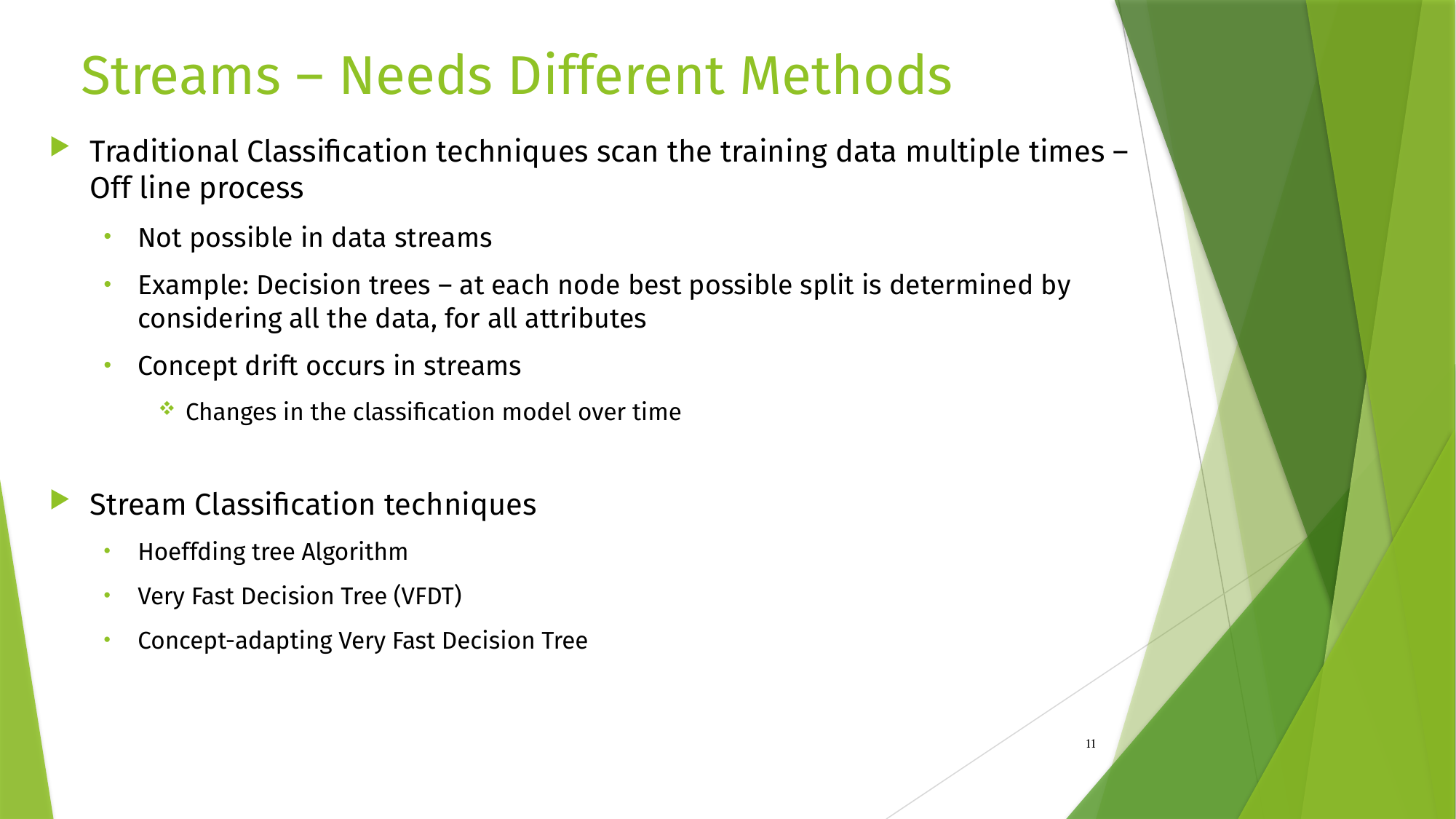

# Streams – Needs Different Methods
Traditional Classification techniques scan the training data multiple times – Off line process
Not possible in data streams
Example: Decision trees – at each node best possible split is determined by considering all the data, for all attributes
Concept drift occurs in streams
Changes in the classification model over time

Stream Classification techniques
Hoeffding tree Algorithm
Very Fast Decision Tree (VFDT)
Concept-adapting Very Fast Decision Tree
11